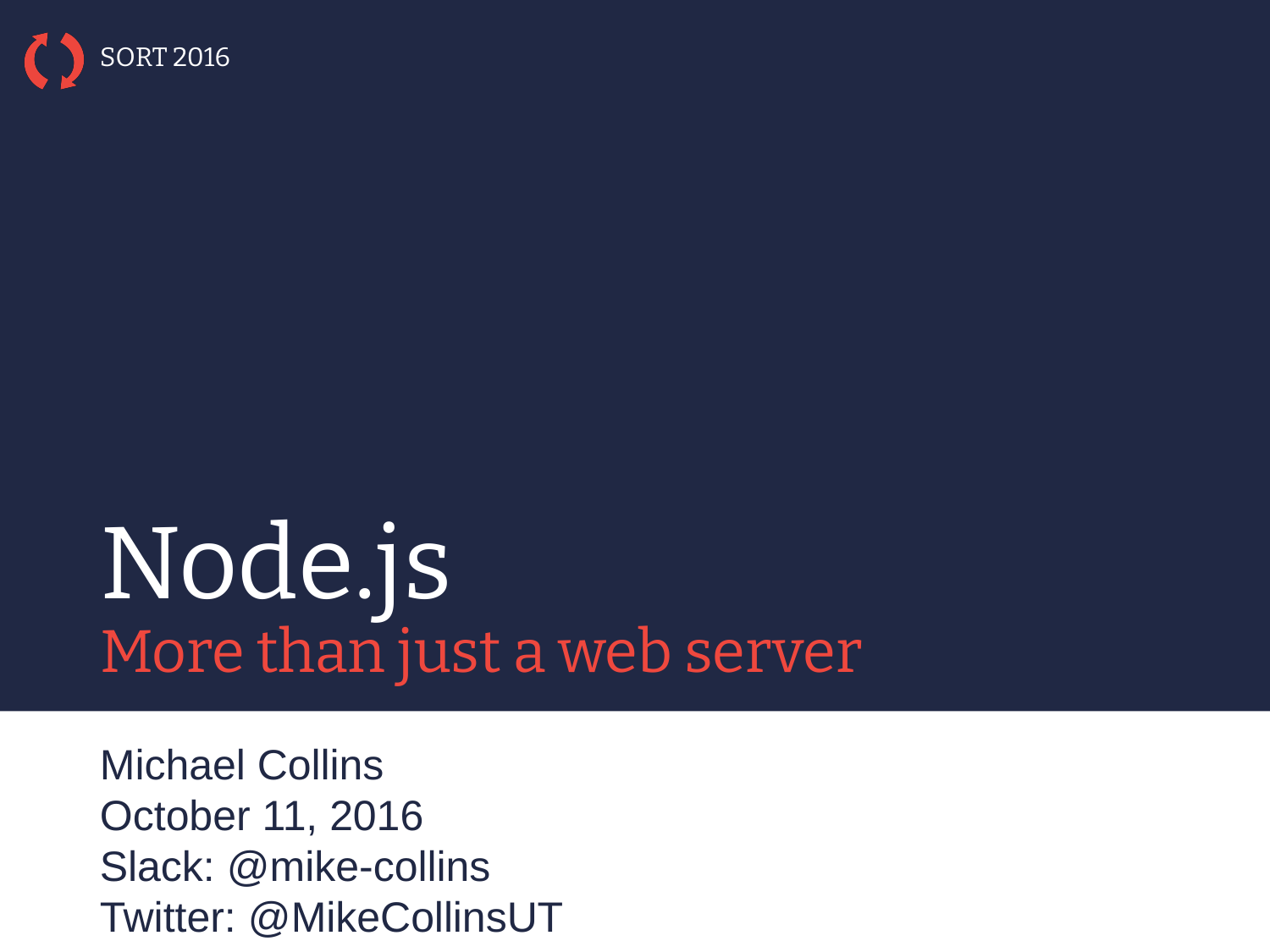

# Node.js More than just a web server
Michael Collins
October 11, 2016
Slack: @mike-collins
Twitter: @MikeCollinsUT